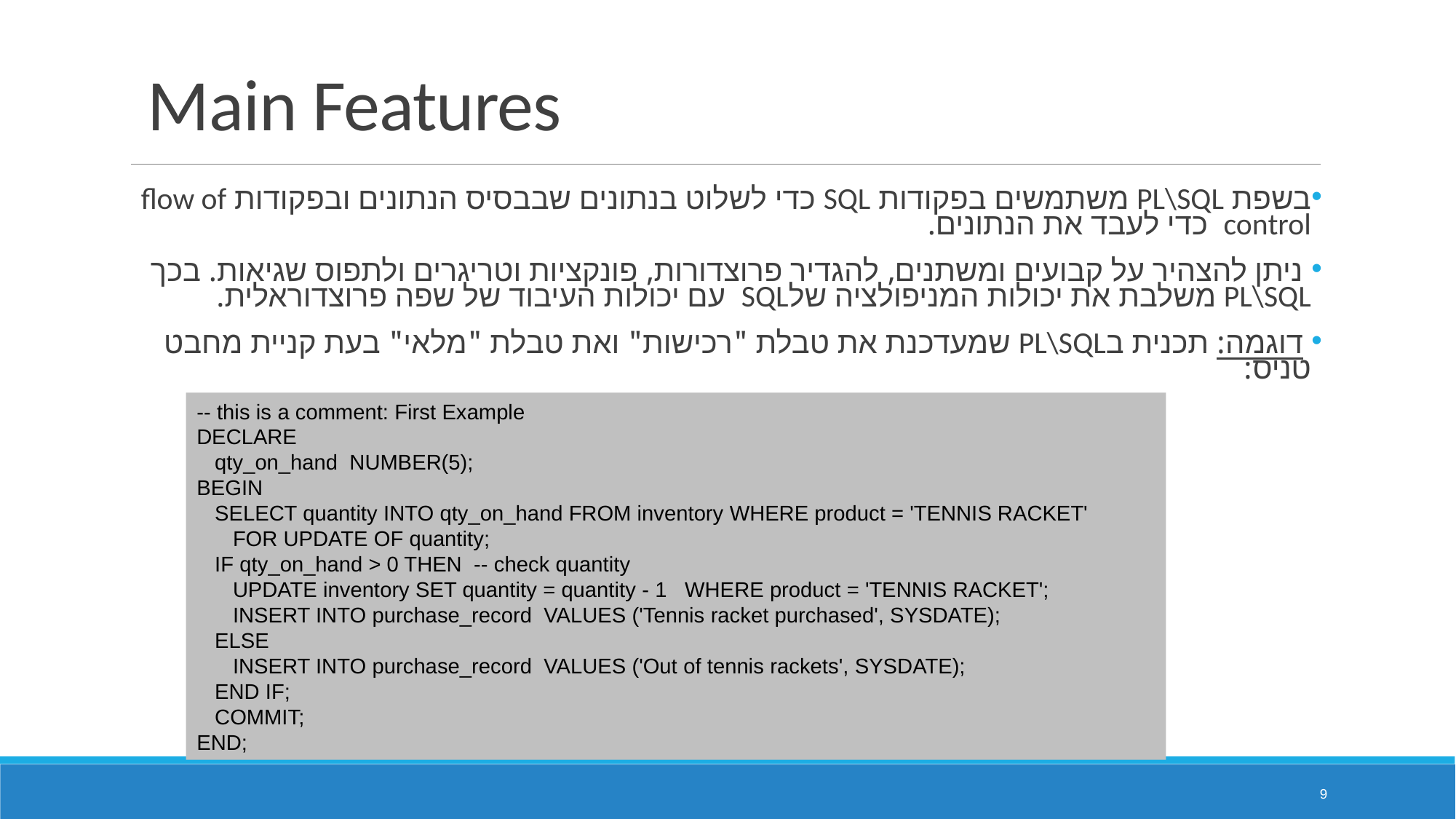

Main Features
בשפת PL\SQL משתמשים בפקודות SQL כדי לשלוט בנתונים שבבסיס הנתונים ובפקודות flow of control  כדי לעבד את הנתונים.
 ניתן להצהיר על קבועים ומשתנים, להגדיר פרוצדורות, פונקציות וטריגרים ולתפוס שגיאות. בכך PL\SQL משלבת את יכולות המניפולציה שלSQL  עם יכולות העיבוד של שפה פרוצדוראלית.
 דוגמה: תכנית בPL\SQL שמעדכנת את טבלת "רכישות" ואת טבלת "מלאי" בעת קניית מחבט טניס:
-- this is a comment: First Example
DECLARE
   qty_on_hand  NUMBER(5);
BEGIN
   SELECT quantity INTO qty_on_hand FROM inventory WHERE product = 'TENNIS RACKET'
      FOR UPDATE OF quantity;
   IF qty_on_hand > 0 THEN  -- check quantity
      UPDATE inventory SET quantity = quantity - 1   WHERE product = 'TENNIS RACKET';
      INSERT INTO purchase_record  VALUES ('Tennis racket purchased', SYSDATE);
   ELSE
      INSERT INTO purchase_record  VALUES ('Out of tennis rackets', SYSDATE);
   END IF;
   COMMIT;
END;

9